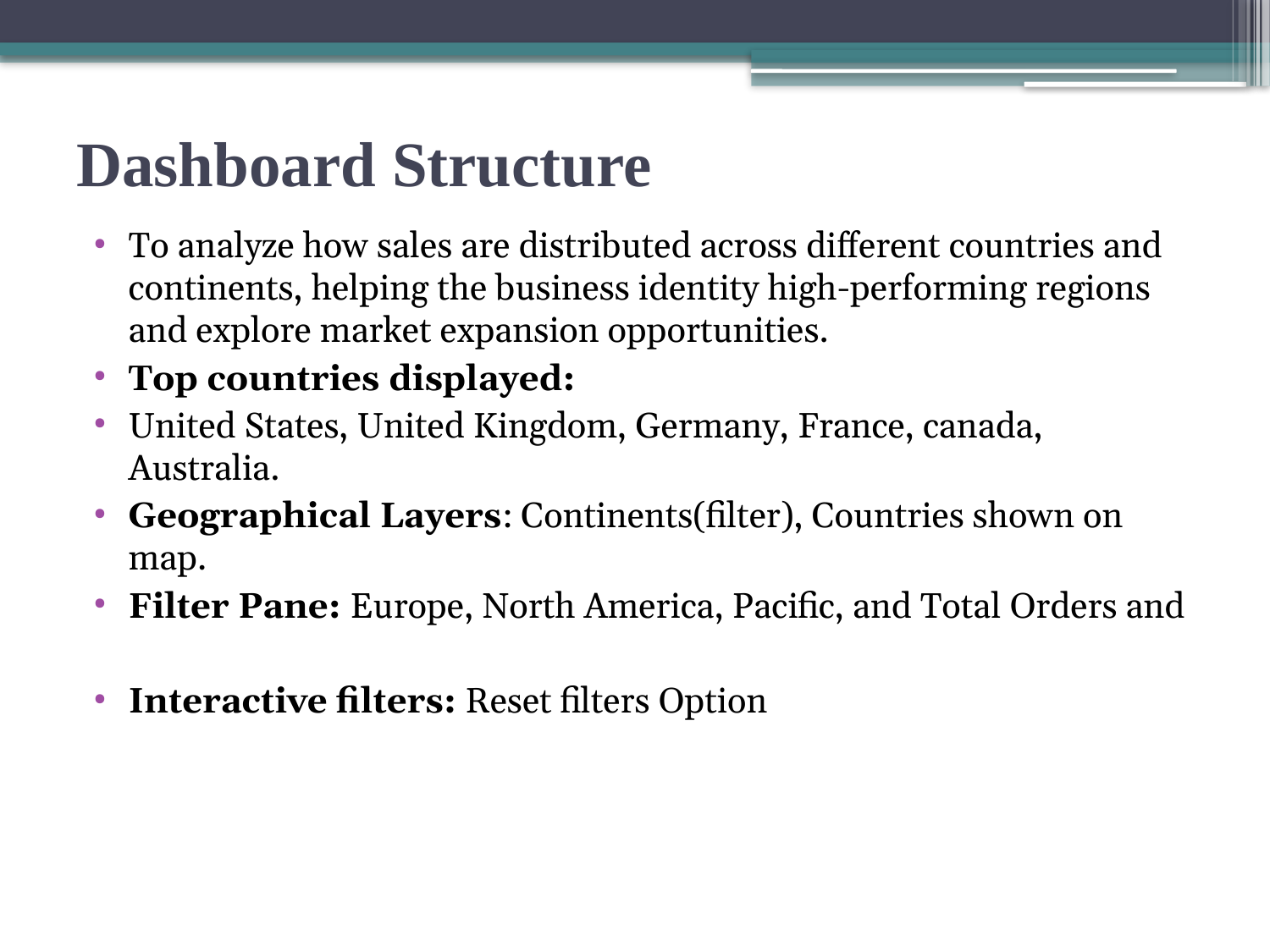

# Dashboard Structure
To analyze how sales are distributed across different countries and continents, helping the business identity high-performing regions and explore market expansion opportunities.
Top countries displayed:
United States, United Kingdom, Germany, France, canada, Australia.
Geographical Layers: Continents(filter), Countries shown on map.
Filter Pane: Europe, North America, Pacific, and Total Orders and

Interactive filters: Reset filters Option